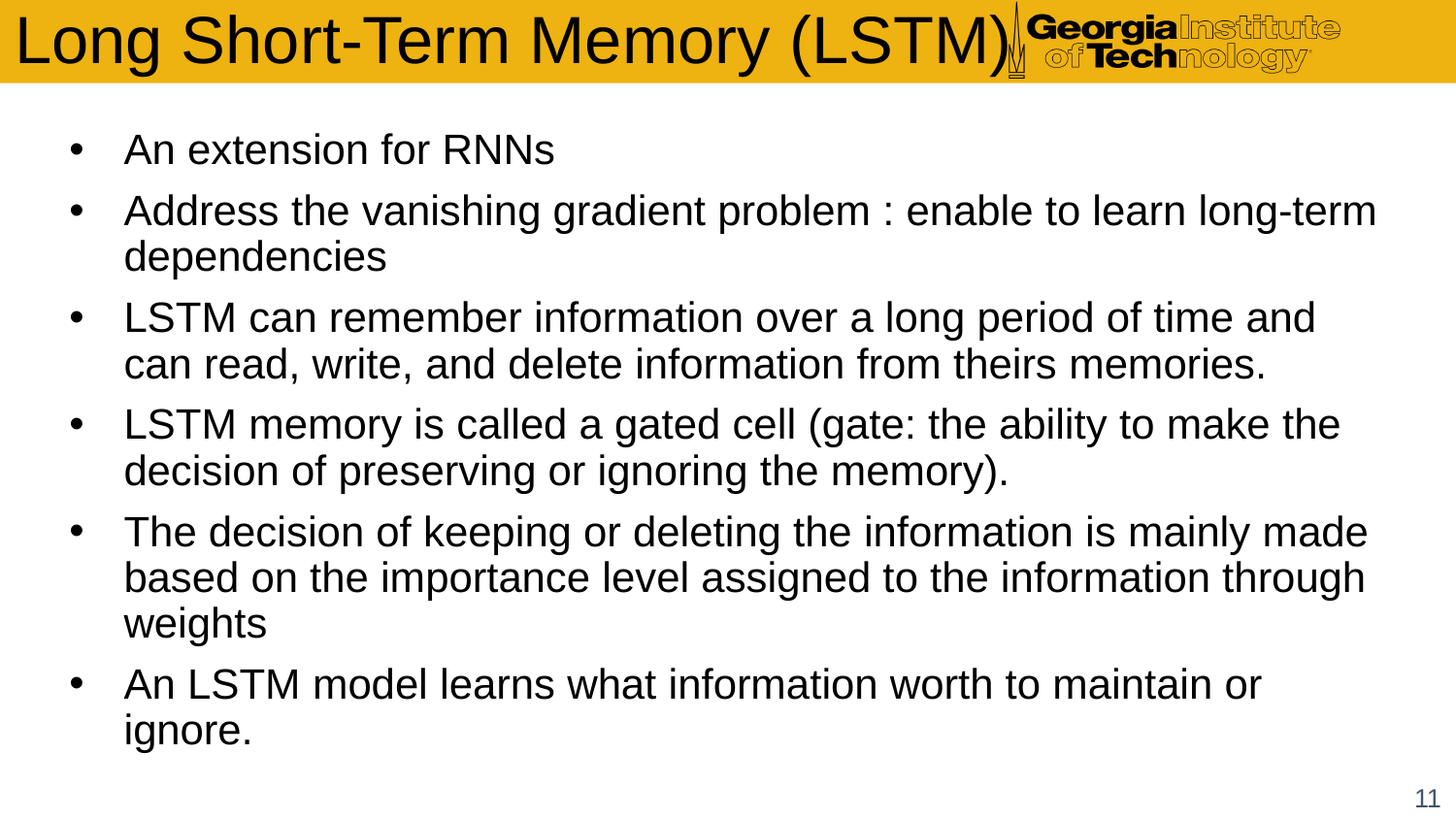

# Long Short-Term Memory (LSTM)
An extension for RNNs
Address the vanishing gradient problem : enable to learn long-term dependencies
LSTM can remember information over a long period of time and can read, write, and delete information from theirs memories.
LSTM memory is called a gated cell (gate: the ability to make the decision of preserving or ignoring the memory).
The decision of keeping or deleting the information is mainly made based on the importance level assigned to the information through weights
An LSTM model learns what information worth to maintain or ignore.

11